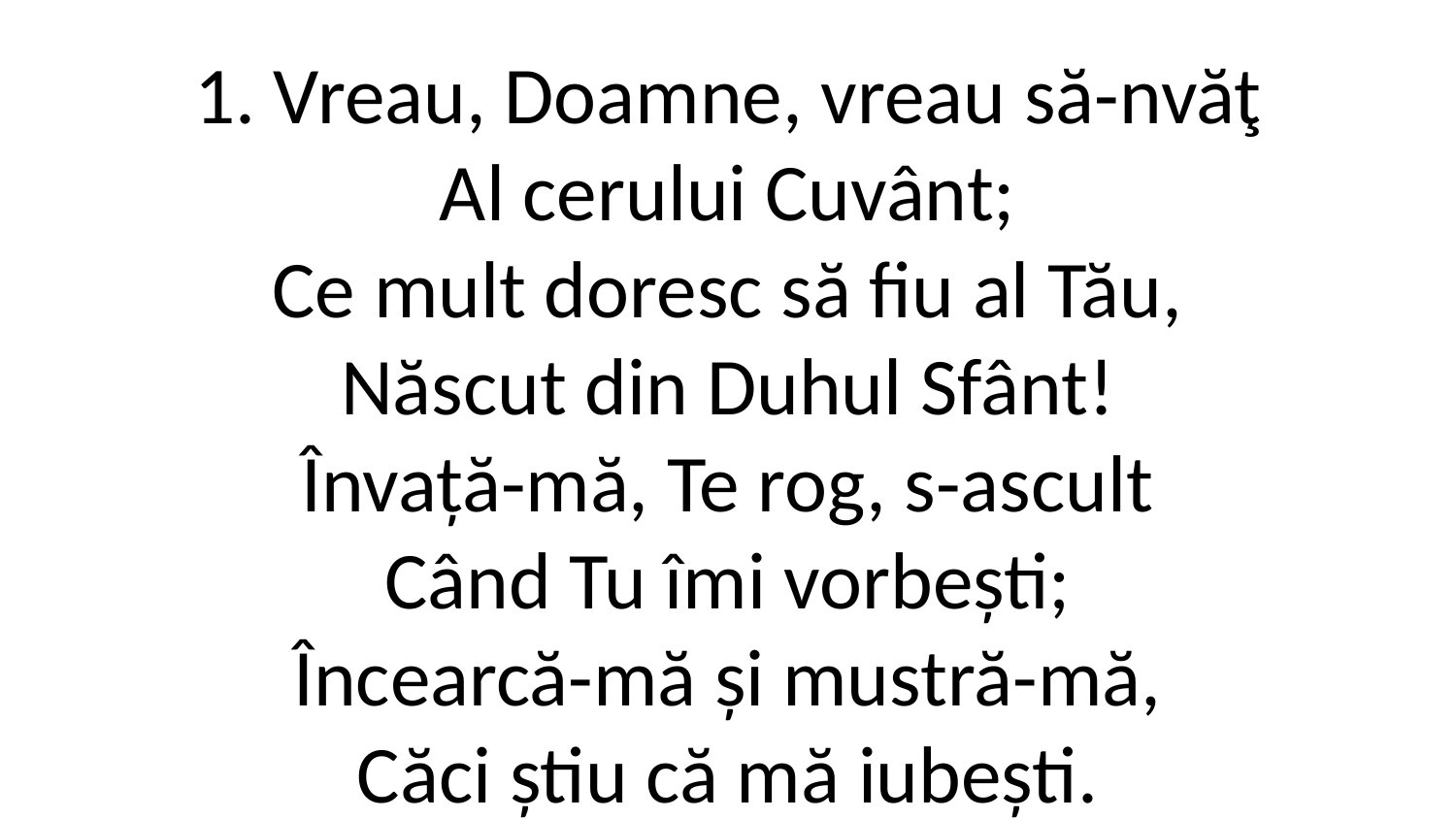

1. Vreau, Doamne, vreau să-­nvăţ
Al cerului Cuvânt;
Ce mult doresc să fiu al Tău,
Născut din Duhul Sfânt!
Învață-mă, Te rog, s-ascult
Când Tu îmi vorbești;
Încearcă-mă și mustră-mă,
Căci știu că mă iubești.